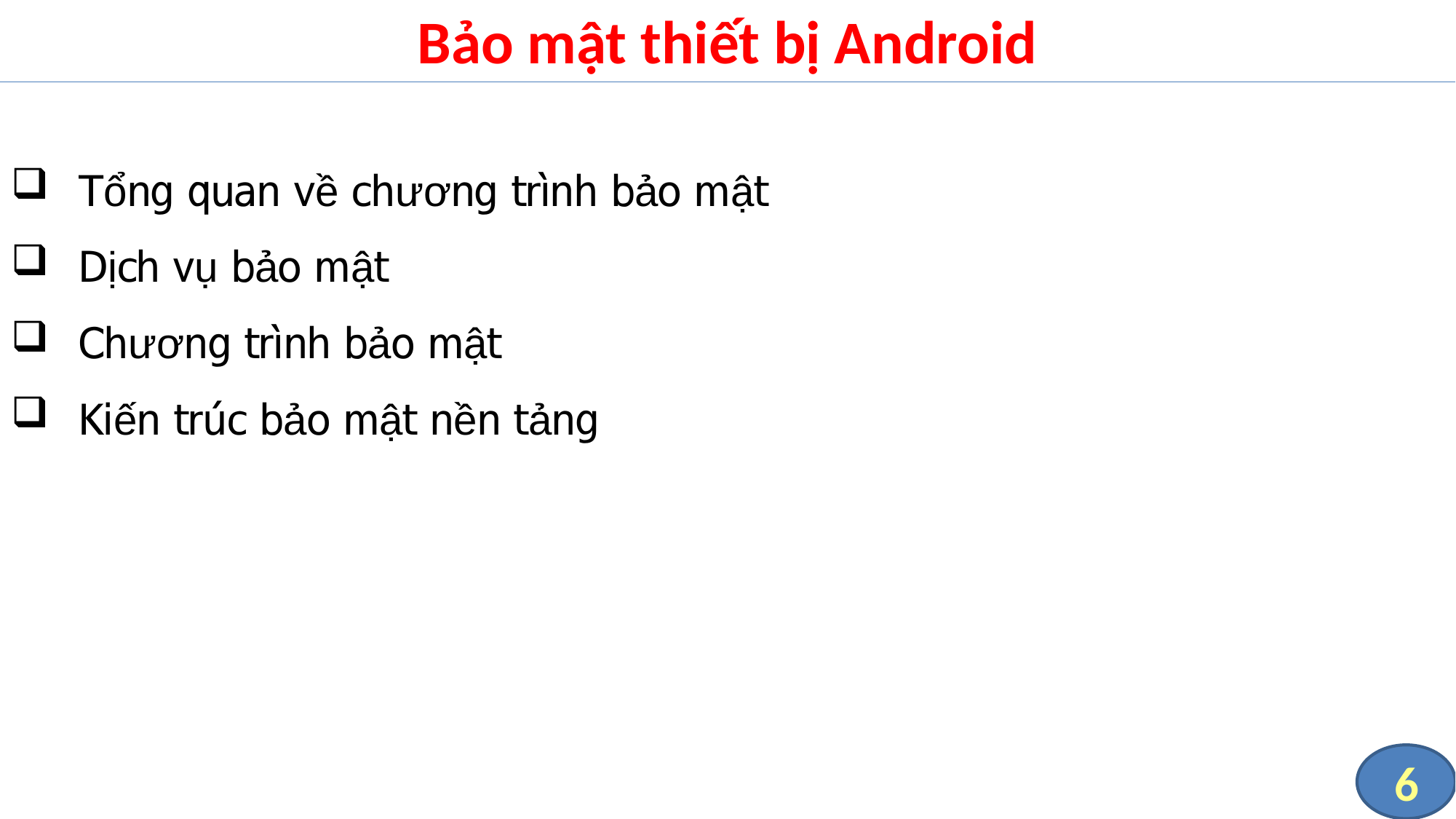

# Bảo mật thiết bị Android

Tổng quan về chương trình bảo mật
Dịch vụ bảo mật
Chương trình bảo mật
Kiến trúc bảo mật nền tảng

6